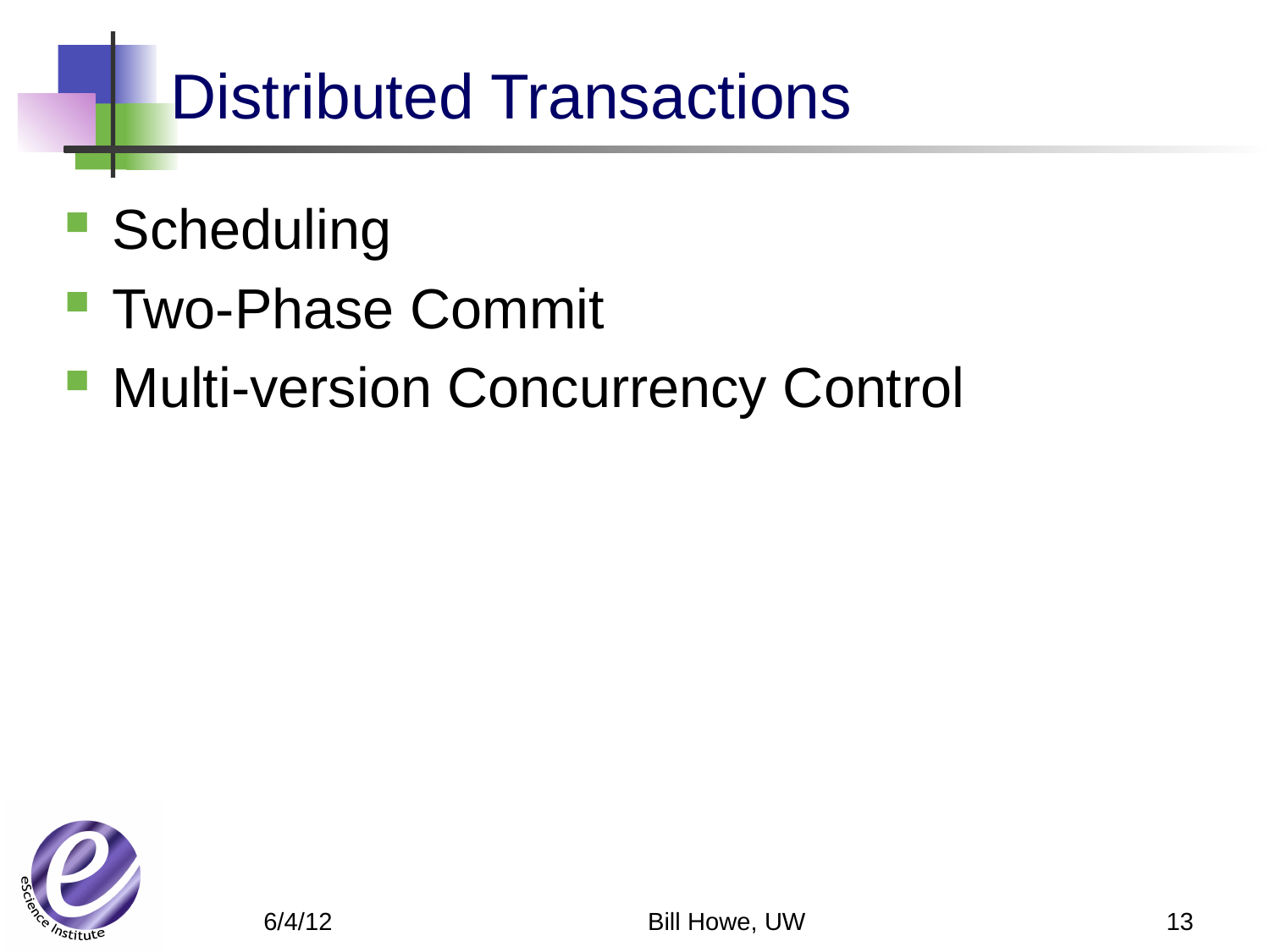

# Distributed Transactions
Scheduling
Two-Phase Commit
Multi-version Concurrency Control
Bill Howe, UW
13
6/4/12